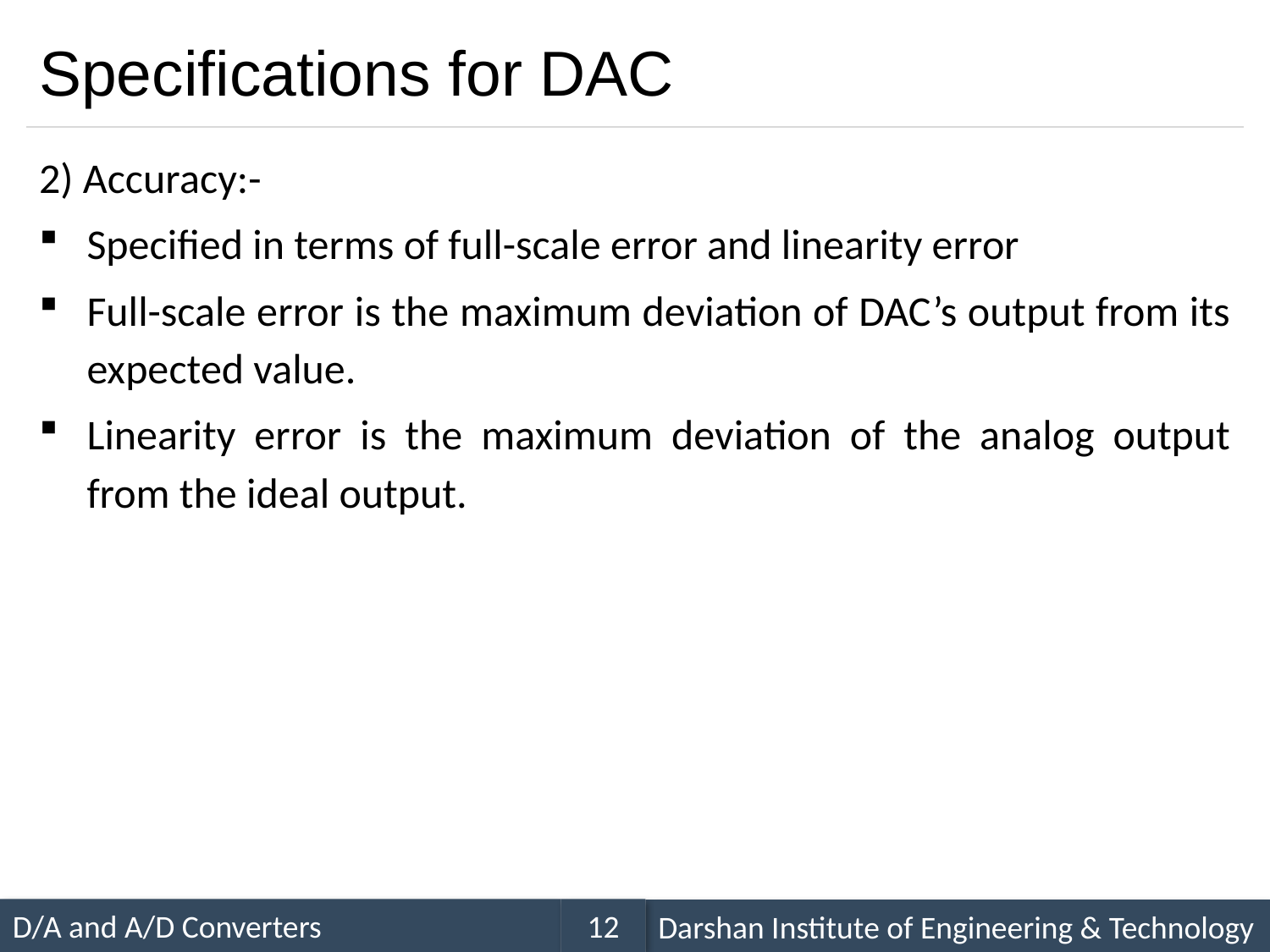

# Specifications for DAC
2) Accuracy:-
Specified in terms of full-scale error and linearity error
Full-scale error is the maximum deviation of DAC’s output from its expected value.
Linearity error is the maximum deviation of the analog output from the ideal output.